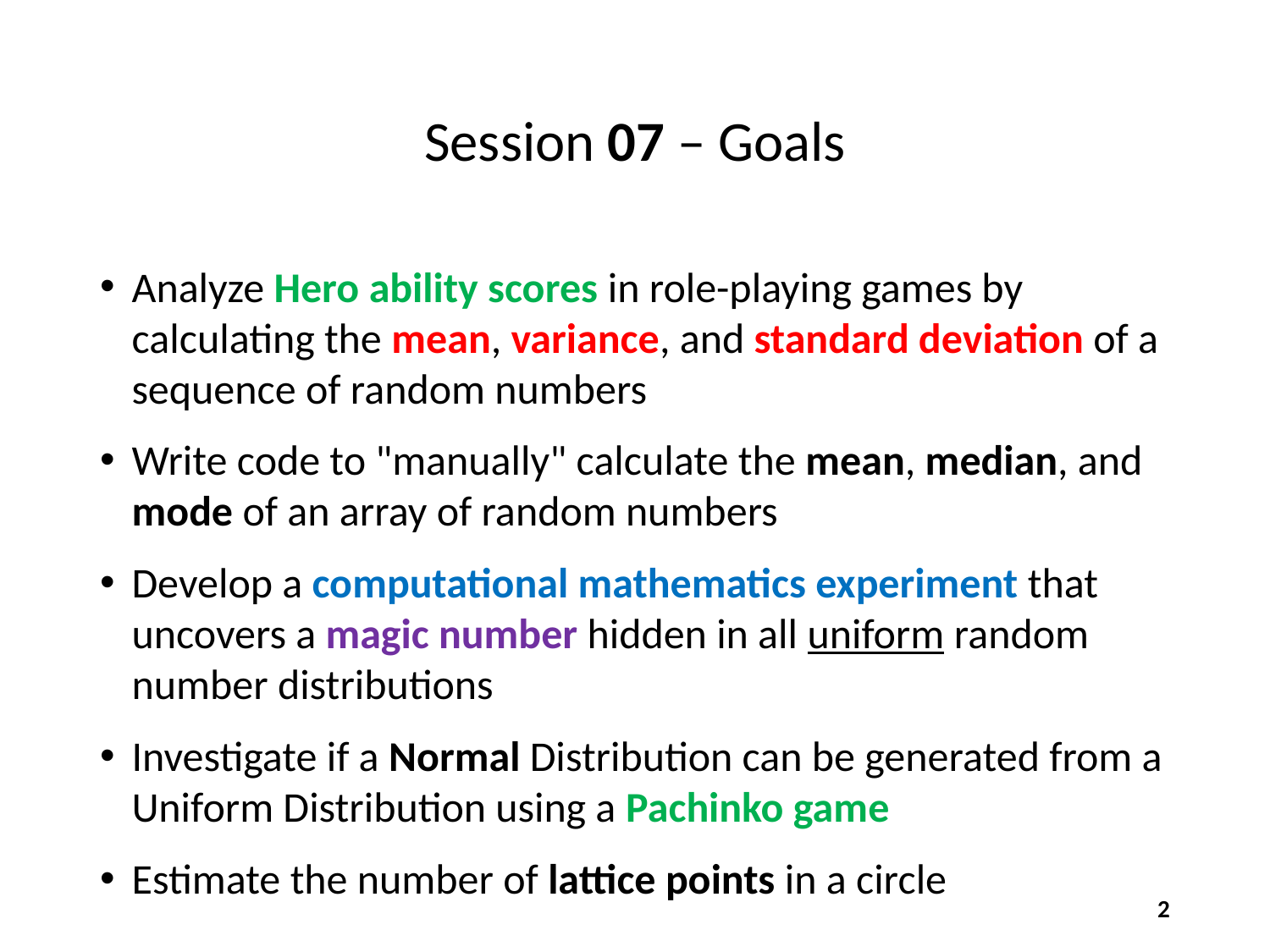

# Session 07 – Goals
Analyze Hero ability scores in role-playing games by calculating the mean, variance, and standard deviation of a sequence of random numbers
Write code to "manually" calculate the mean, median, and mode of an array of random numbers
Develop a computational mathematics experiment that uncovers a magic number hidden in all uniform random number distributions
Investigate if a Normal Distribution can be generated from a Uniform Distribution using a Pachinko game
Estimate the number of lattice points in a circle
2